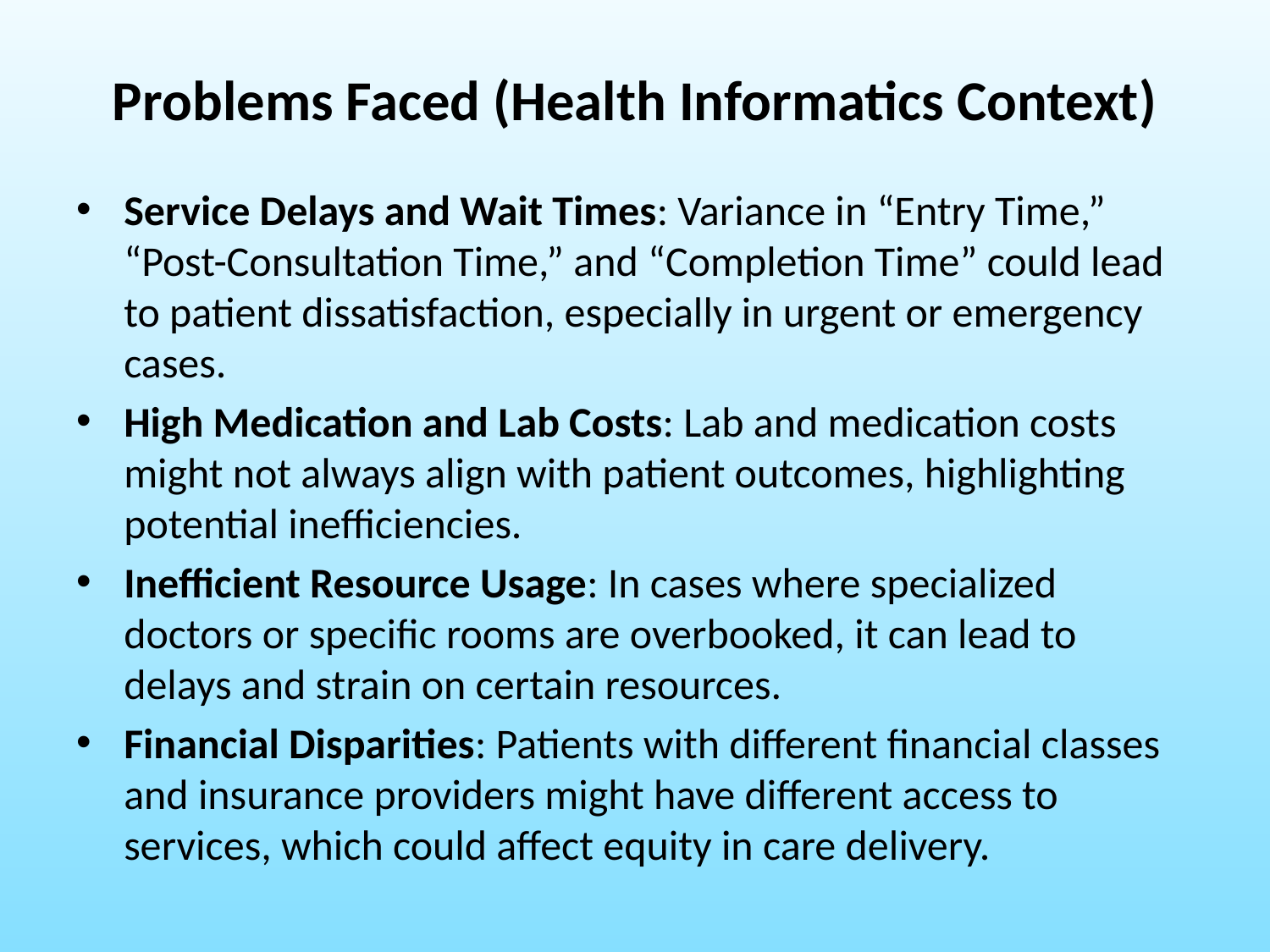

# Problems Faced (Health Informatics Context)

Service Delays and Wait Times: Variance in “Entry Time,” “Post-Consultation Time,” and “Completion Time” could lead to patient dissatisfaction, especially in urgent or emergency cases.
High Medication and Lab Costs: Lab and medication costs might not always align with patient outcomes, highlighting potential inefficiencies.
Inefficient Resource Usage: In cases where specialized doctors or specific rooms are overbooked, it can lead to delays and strain on certain resources.
Financial Disparities: Patients with different financial classes and insurance providers might have different access to services, which could affect equity in care delivery.